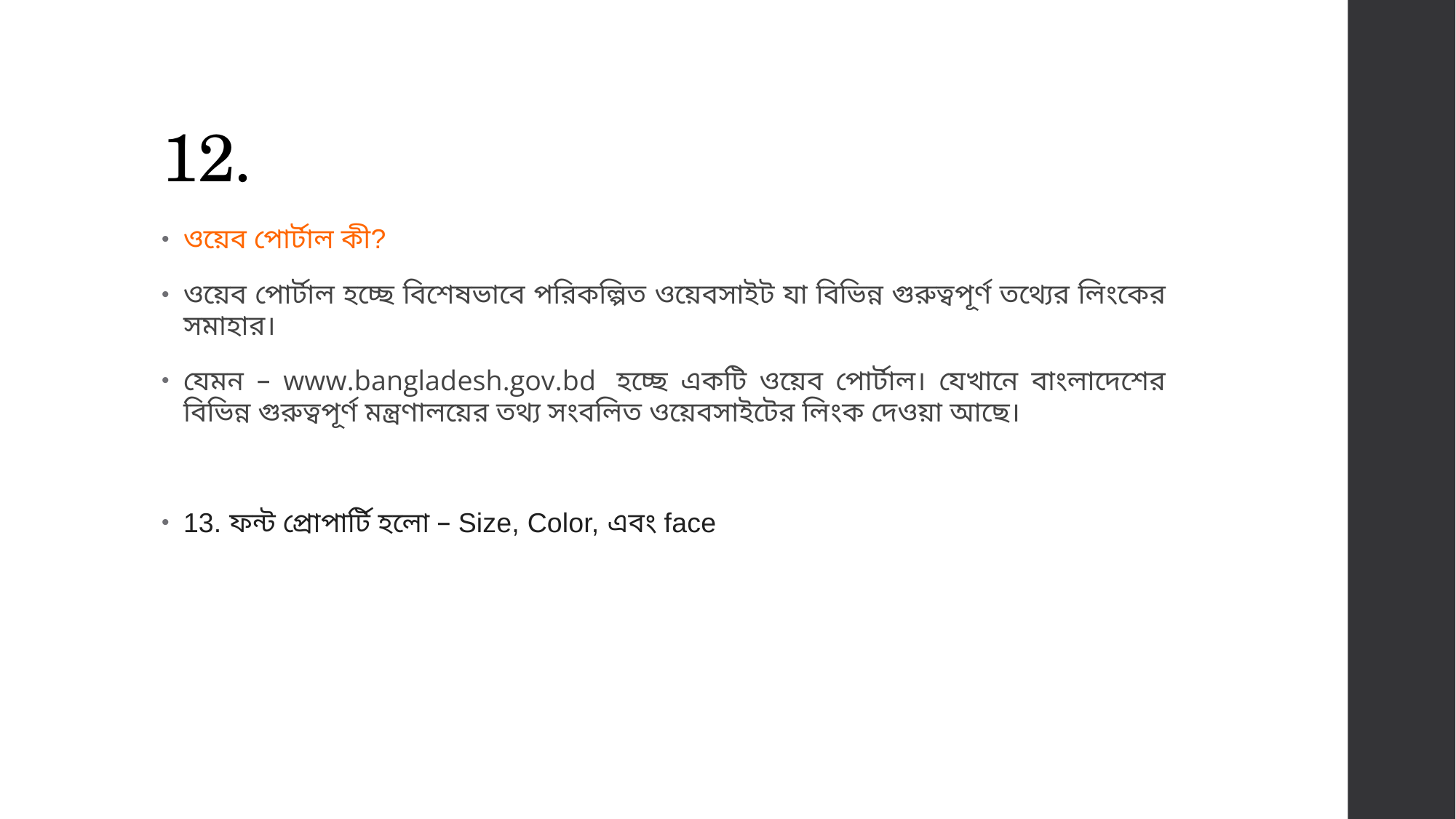

# 12.
ওয়েব পোর্টাল কী?
ওয়েব পোর্টাল হচ্ছে বিশেষভাবে পরিকল্পিত ওয়েবসাইট যা বিভিন্ন গুরুত্বপূর্ণ তথ্যের লিংকের সমাহার।
যেমন – www.bangladesh.gov.bd  হচ্ছে একটি ওয়েব পোর্টাল। যেখানে বাংলাদেশের বিভিন্ন গুরুত্বপূর্ণ মন্ত্রণালয়ের তথ্য সংবলিত ওয়েবসাইটের লিংক দেওয়া আছে।

13. ফন্ট প্রোপার্টি হলো – Size, Color, এবং face